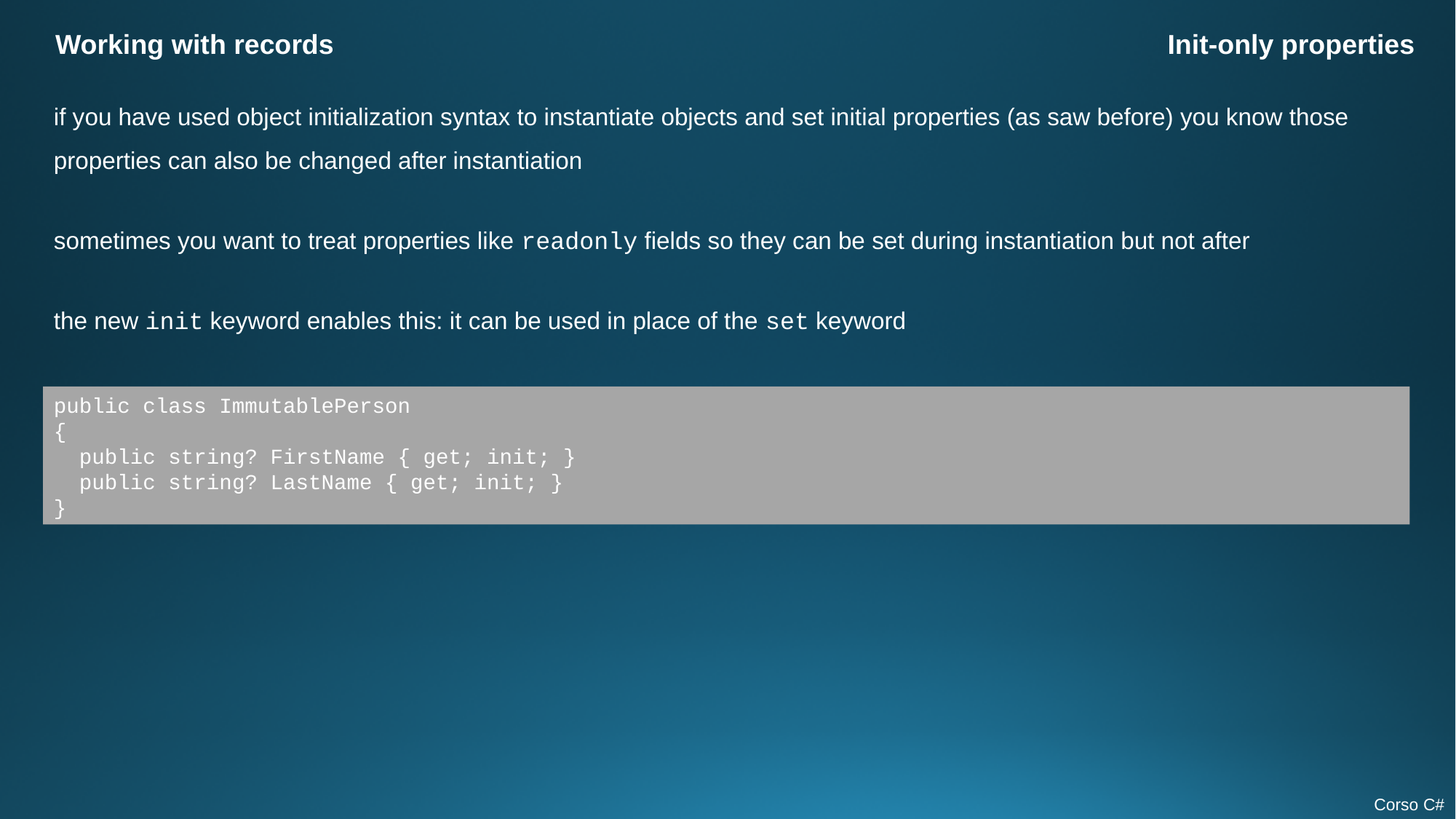

Working with records
Init-only properties
if you have used object initialization syntax to instantiate objects and set initial properties (as saw before) you know those properties can also be changed after instantiation
sometimes you want to treat properties like readonly fields so they can be set during instantiation but not after
the new init keyword enables this: it can be used in place of the set keyword
public class ImmutablePerson
{
  public string? FirstName { get; init; }
  public string? LastName { get; init; }
}
Corso C#